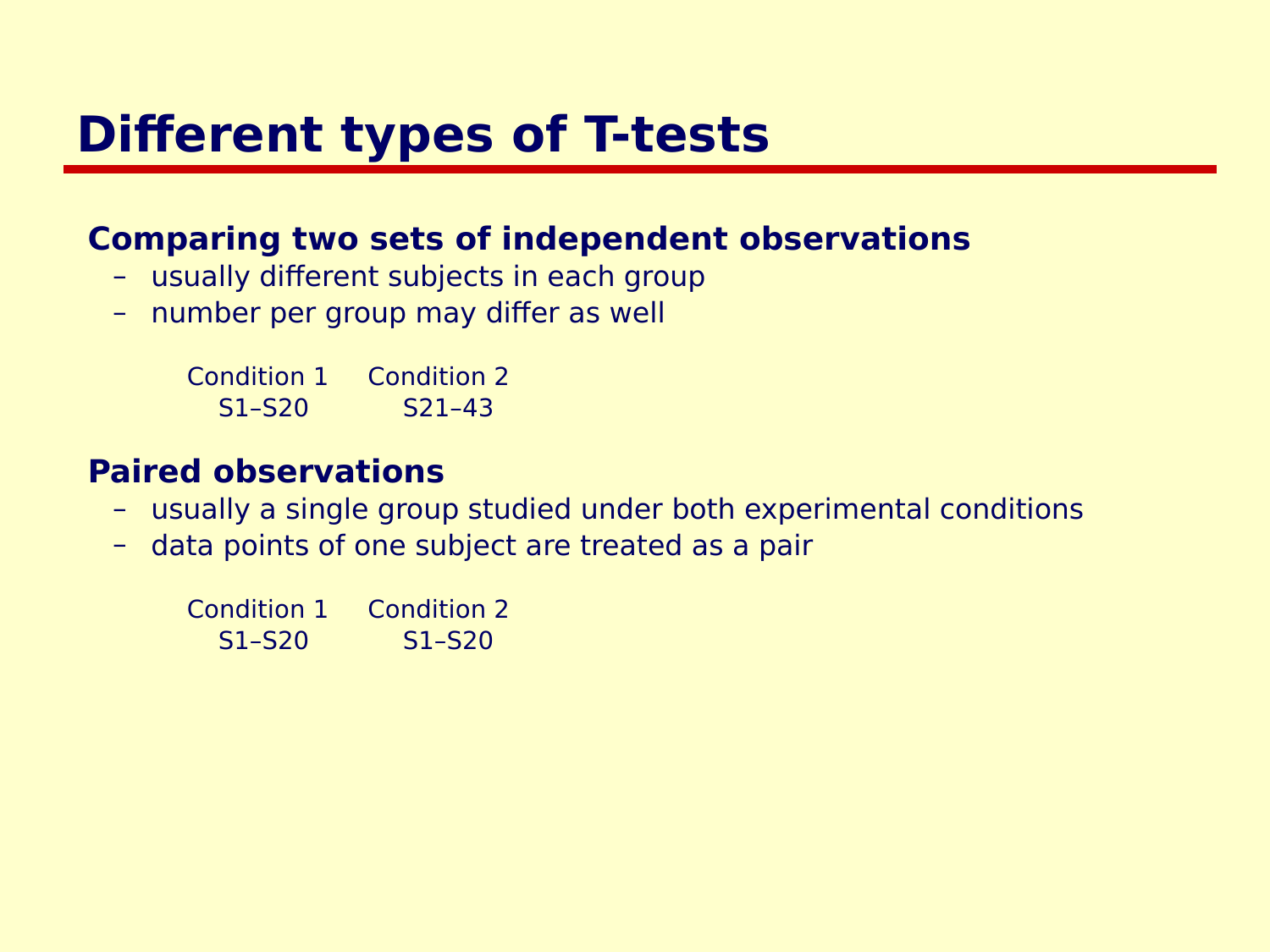

# Different types of T-tests
Comparing two sets of independent observations
usually different subjects in each group
number per group may differ as well
Condition 1     Condition 2
    S1–S20            S21–43
Paired observations
usually a single group studied under both experimental conditions
data points of one subject are treated as a pair
Condition 1     Condition 2
    S1–S20            S1–S20